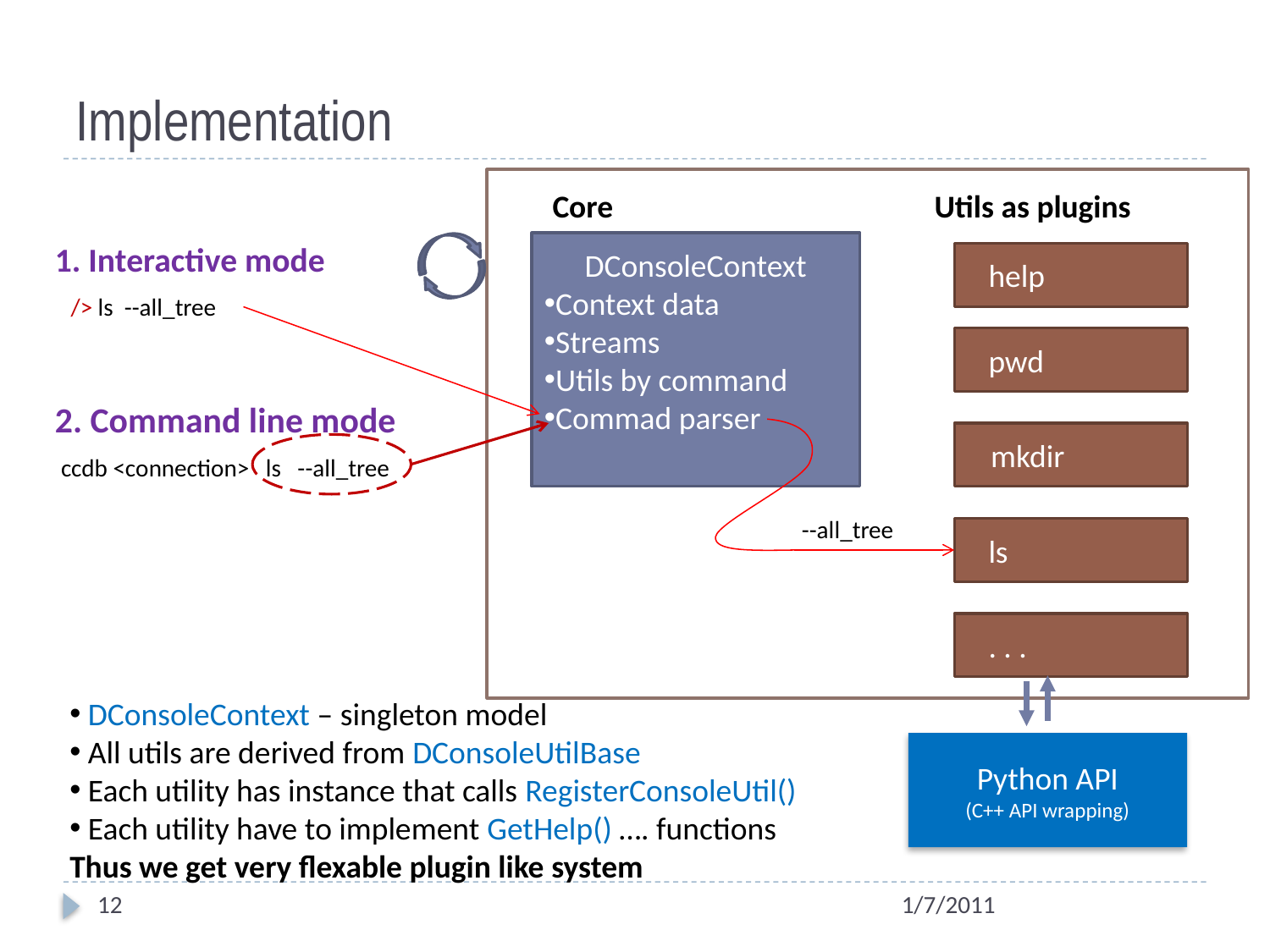

# Implementation

Core
Utils as plugins
1. Interactive mode

DConsoleContext
Context data
Streams
Utils by command
Commad parser

   help

/> ls  --all_tree
   pwd
2. Command line mode

mkdir

ccdb <connection>   ls   --all_tree
 --all_tree
   ls
   . . .
 DConsoleContext – singleton model
 All utils are derived from DConsoleUtilBase
 Each utility has instance that calls RegisterConsoleUtil()
 Each utility have to implement GetHelp() …. functions
Thus we get very flexable plugin like system
Python API
(C++ API wrapping)
12
1/7/2011